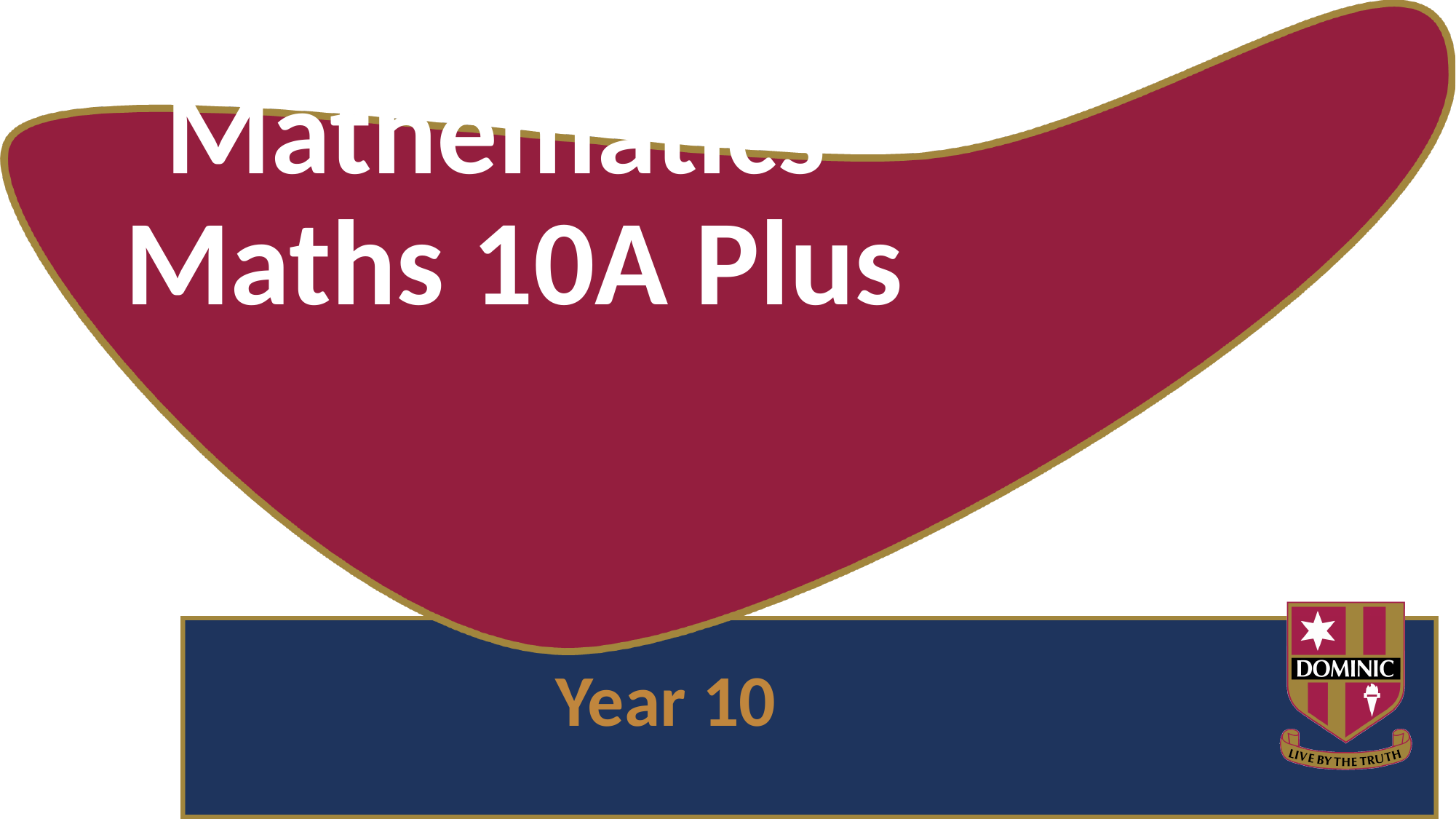

# Mathematics - Maths 10A Plus
Year 10